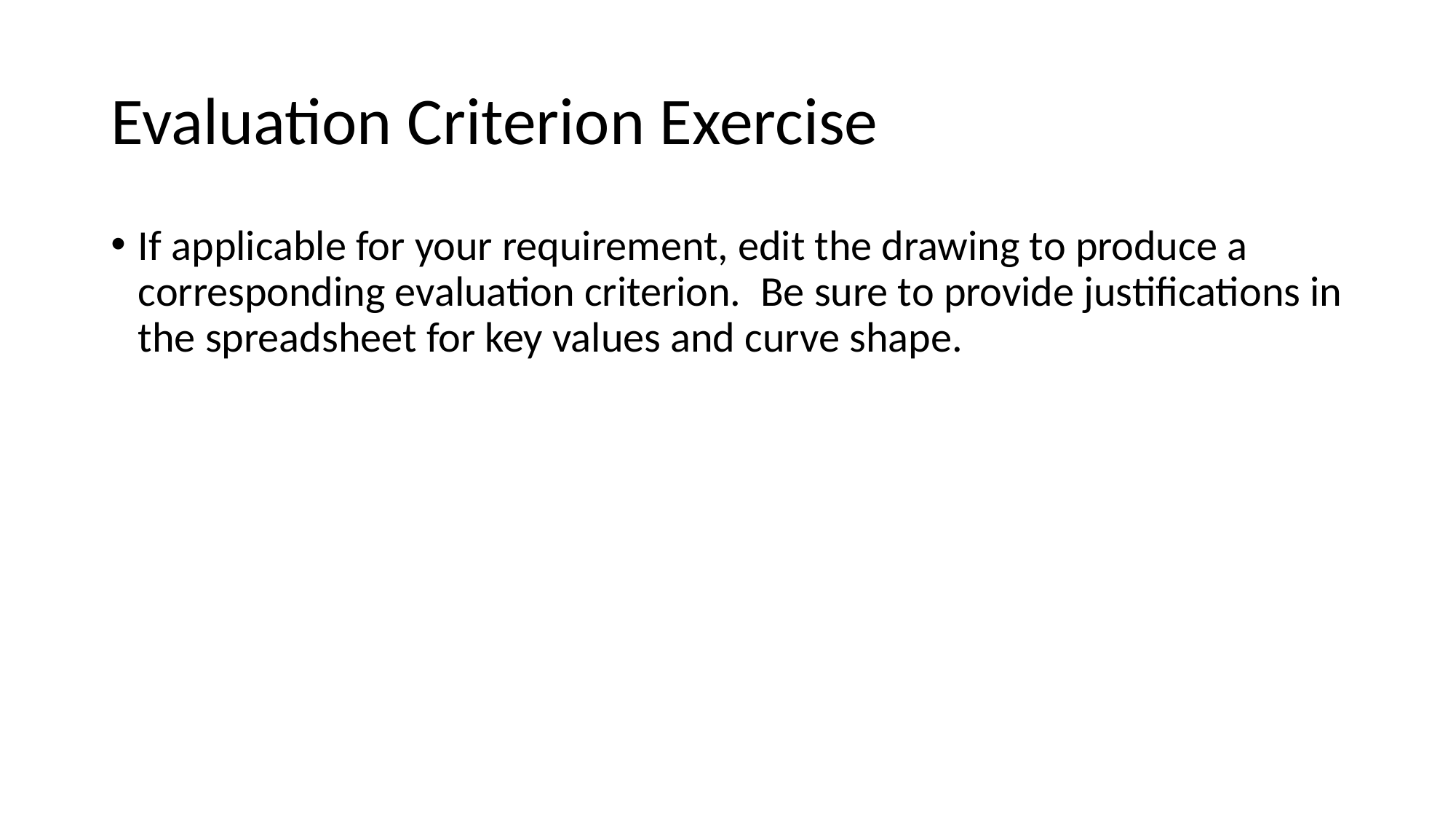

# Evaluation Criterion Exercise
If applicable for your requirement, edit the drawing to produce a corresponding evaluation criterion.  Be sure to provide justifications in the spreadsheet for key values and curve shape.